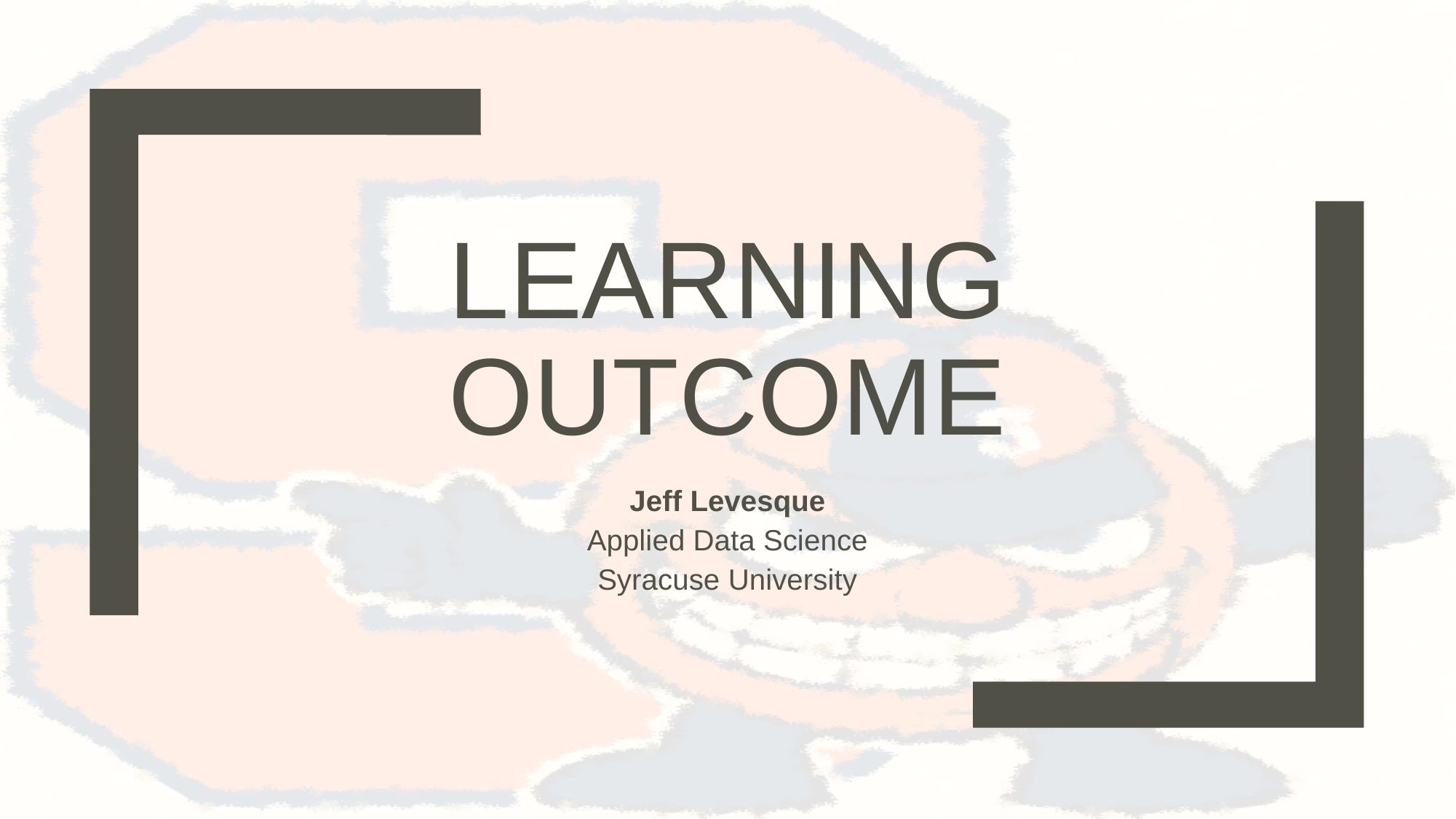

# Learning Outcome
Jeff Levesque
Applied Data Science
Syracuse University